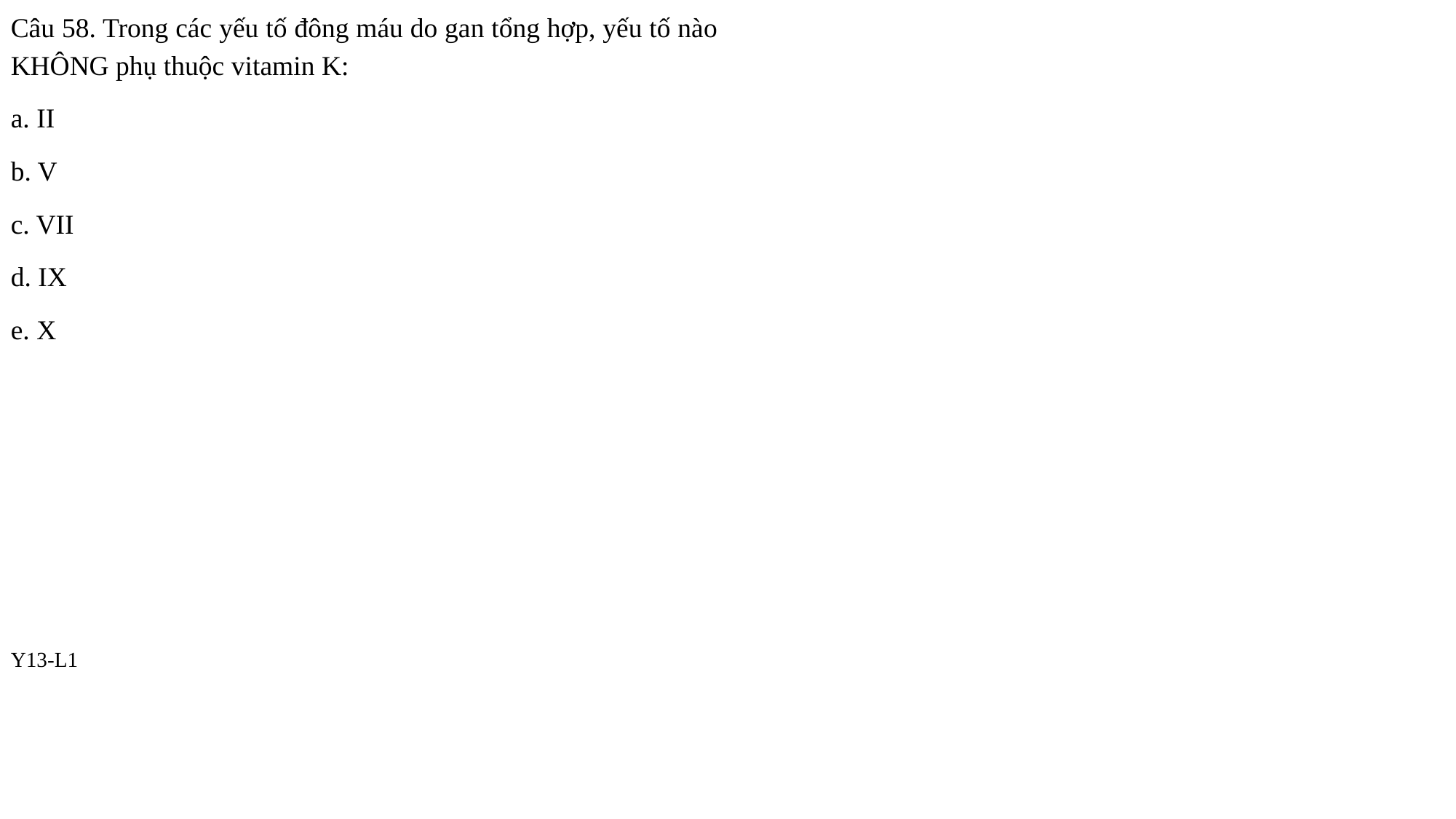

Câu 58. Trong các yếu tố đông máu do gan tổng hợp, yếu tố nào KHÔNG phụ thuộc vitamin K:
a. II
b. V
c. VII
d. IX
e. X
Y13-L1